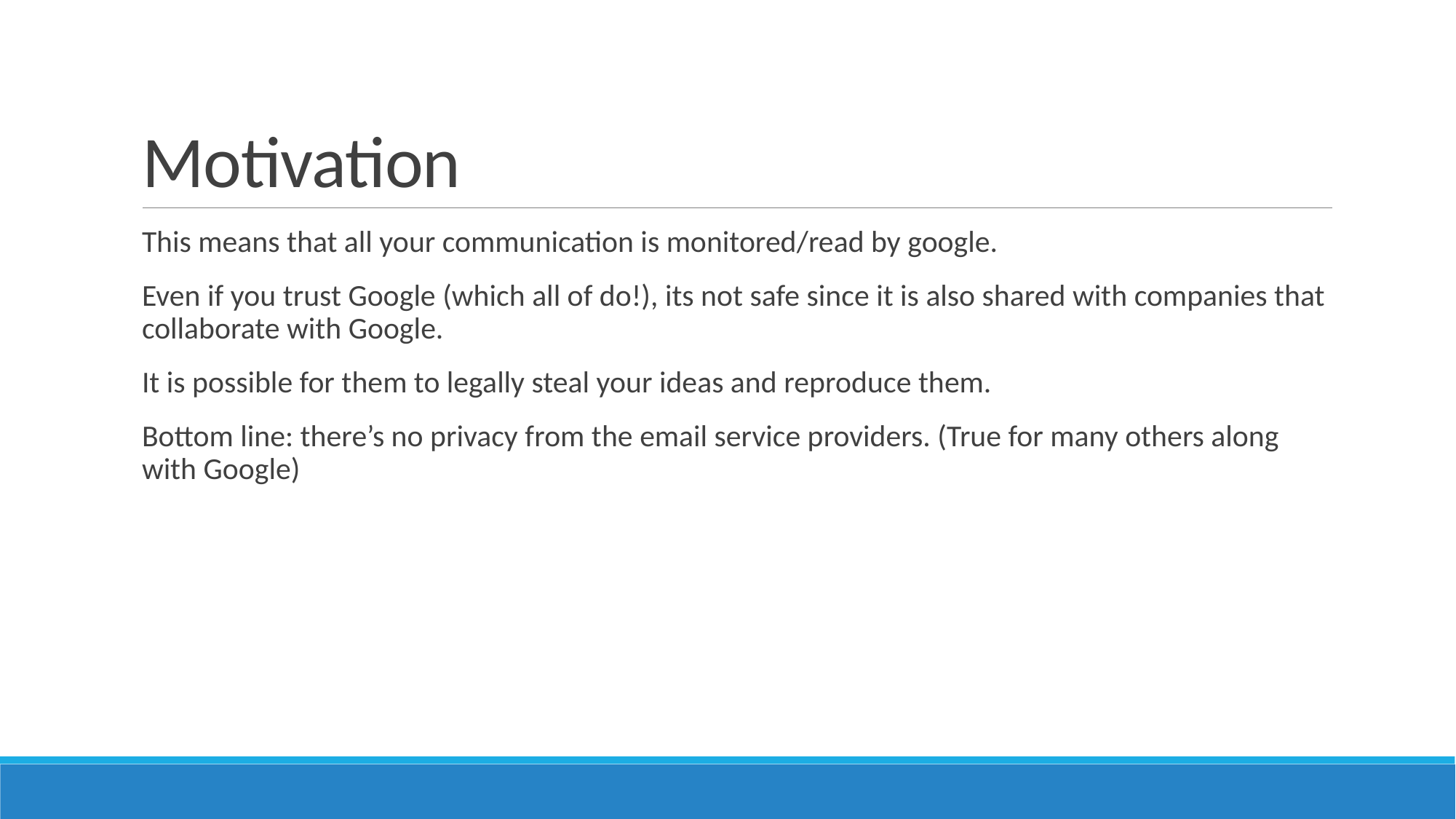

# Motivation
This means that all your communication is monitored/read by google.
Even if you trust Google (which all of do!), its not safe since it is also shared with companies that collaborate with Google.
It is possible for them to legally steal your ideas and reproduce them.
Bottom line: there’s no privacy from the email service providers. (True for many others along with Google)